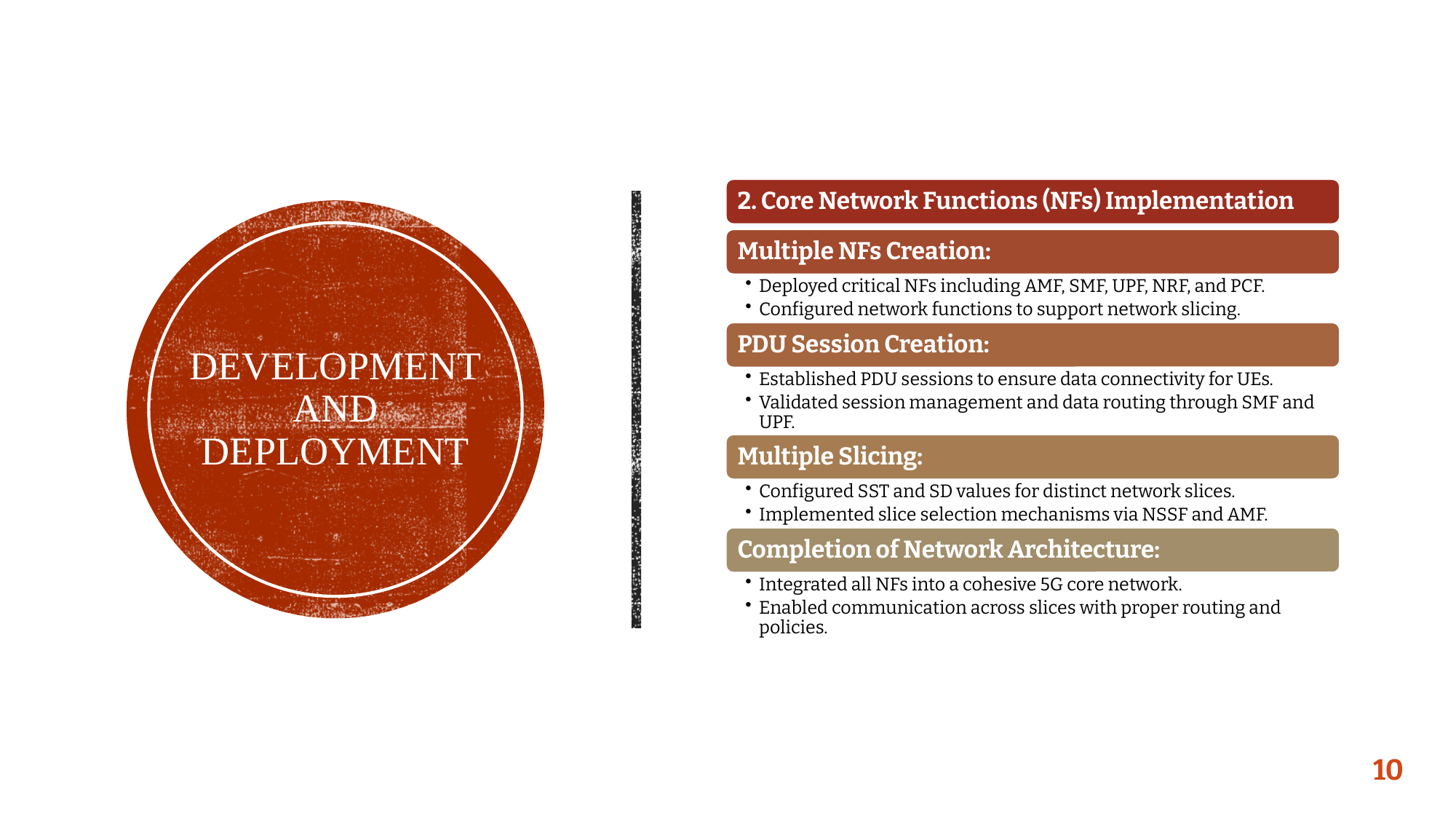

2. Core Network Functions (NFs) Implementation
Multiple NFs Creation:
Deployed critical NFs including AMF, SMF, UPF, NRF, and PCF.
Configured network functions to support network slicing.
PDU Session Creation:
Established PDU sessions to ensure data connectivity for UEs.
Validated session management and data routing through SMF and UPF.
Multiple Slicing:
Configured SST and SD values for distinct network slices.
Implemented slice selection mechanisms via NSSF and AMF.
Completion of Network Architecture:
Integrated all NFs into a cohesive 5G core network.
Enabled communication across slices with proper routing and policies.

# Development and Deployment

10